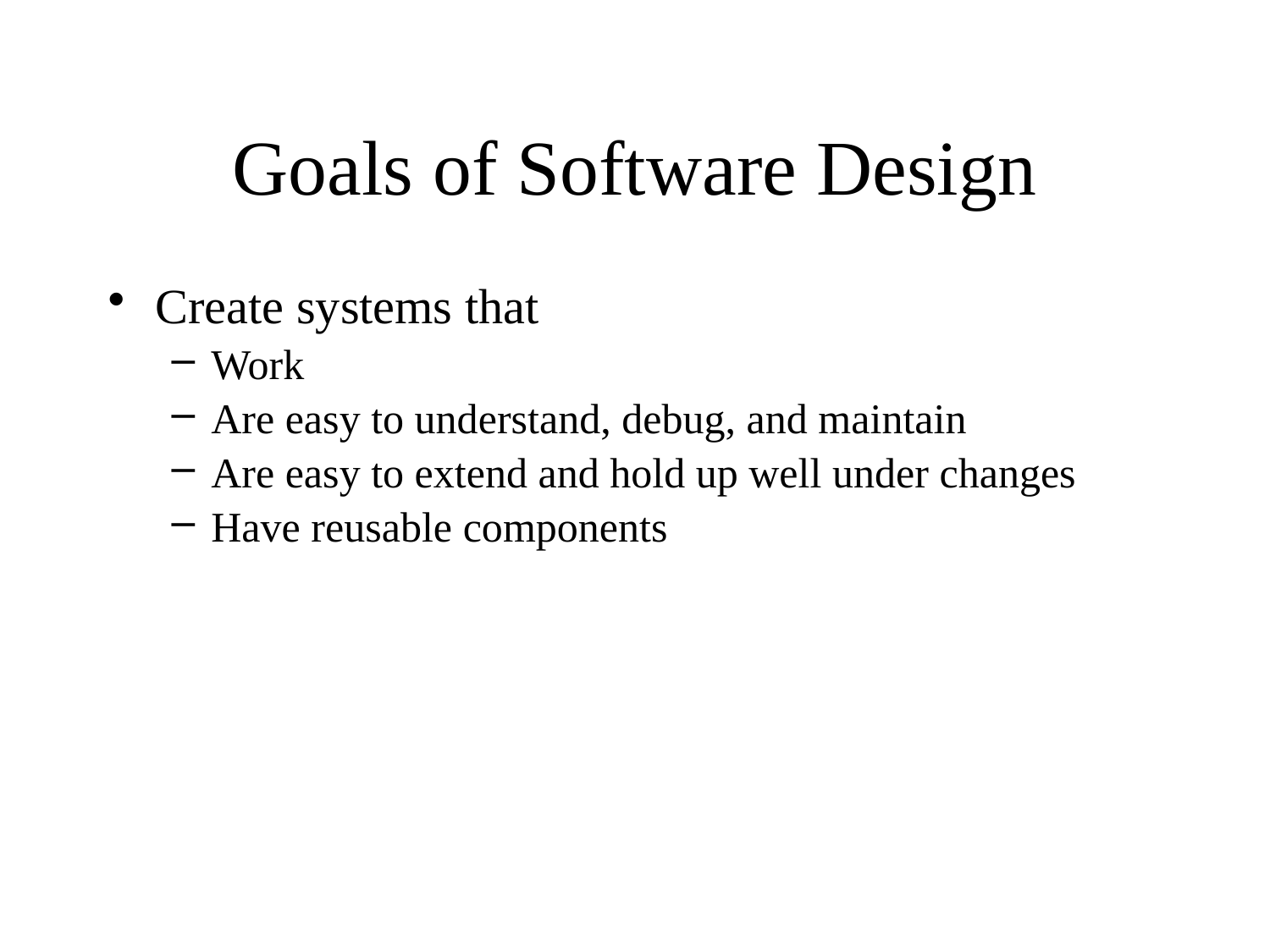

# Goals of Software Design
Create systems that
Work
Are easy to understand, debug, and maintain
Are easy to extend and hold up well under changes
Have reusable components